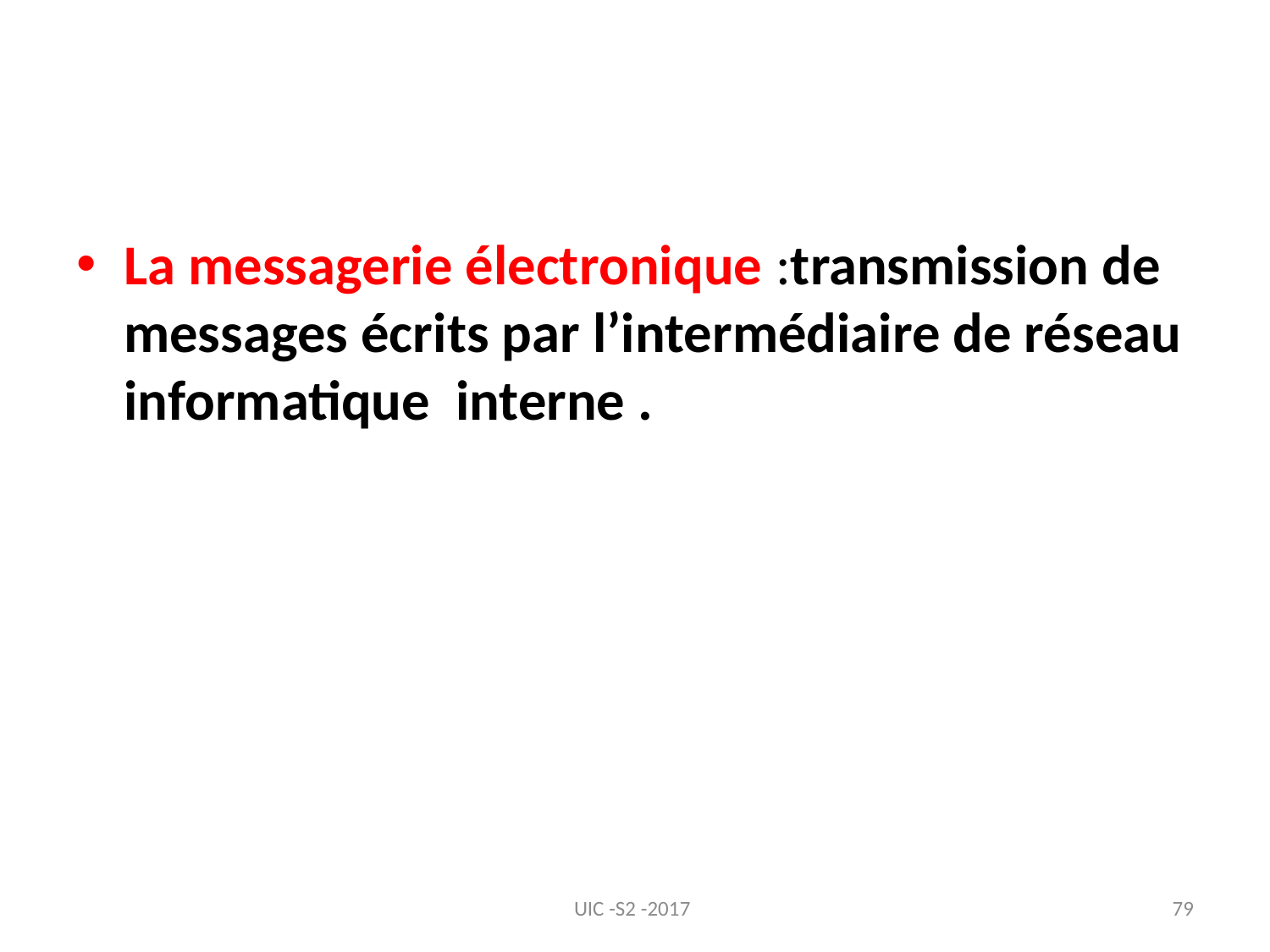

La messagerie électronique :transmission de messages écrits par l’intermédiaire de réseau informatique  interne .

UIC -S2 -2017
79